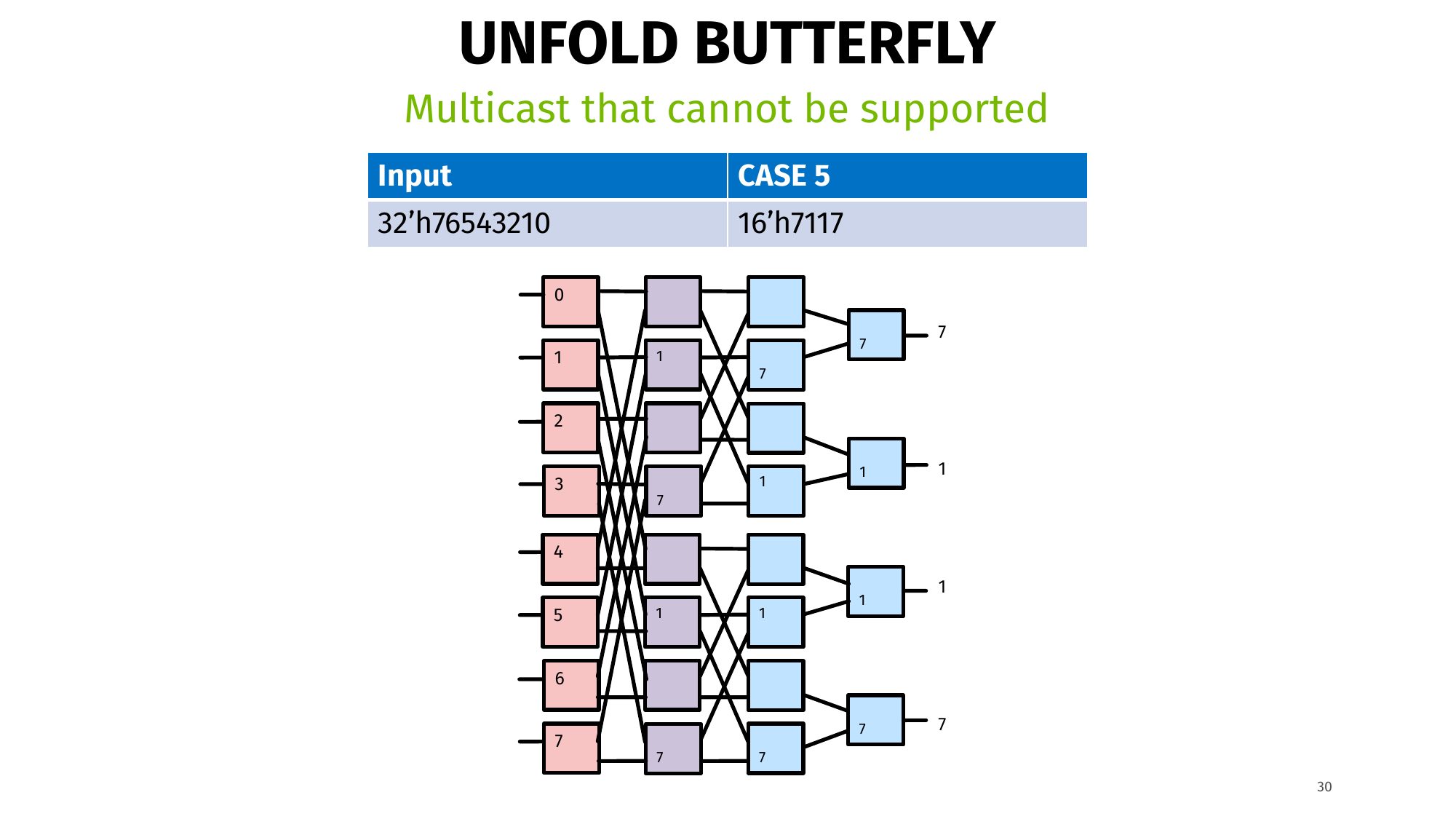

# UNFOLD BUTTERFLY
Multicast that cannot be supported
| Input | CASE 5 |
| --- | --- |
| 32’h76543210 | 16’h7117 |
0
0

0
4

0
2

7

7

1

1

7

1

7

1
1

2
2

c
e

1

1

3
3

7

4
4

1
1
3

5
5
1

1

6
6

d
f

7

7
b
f

7
7

7